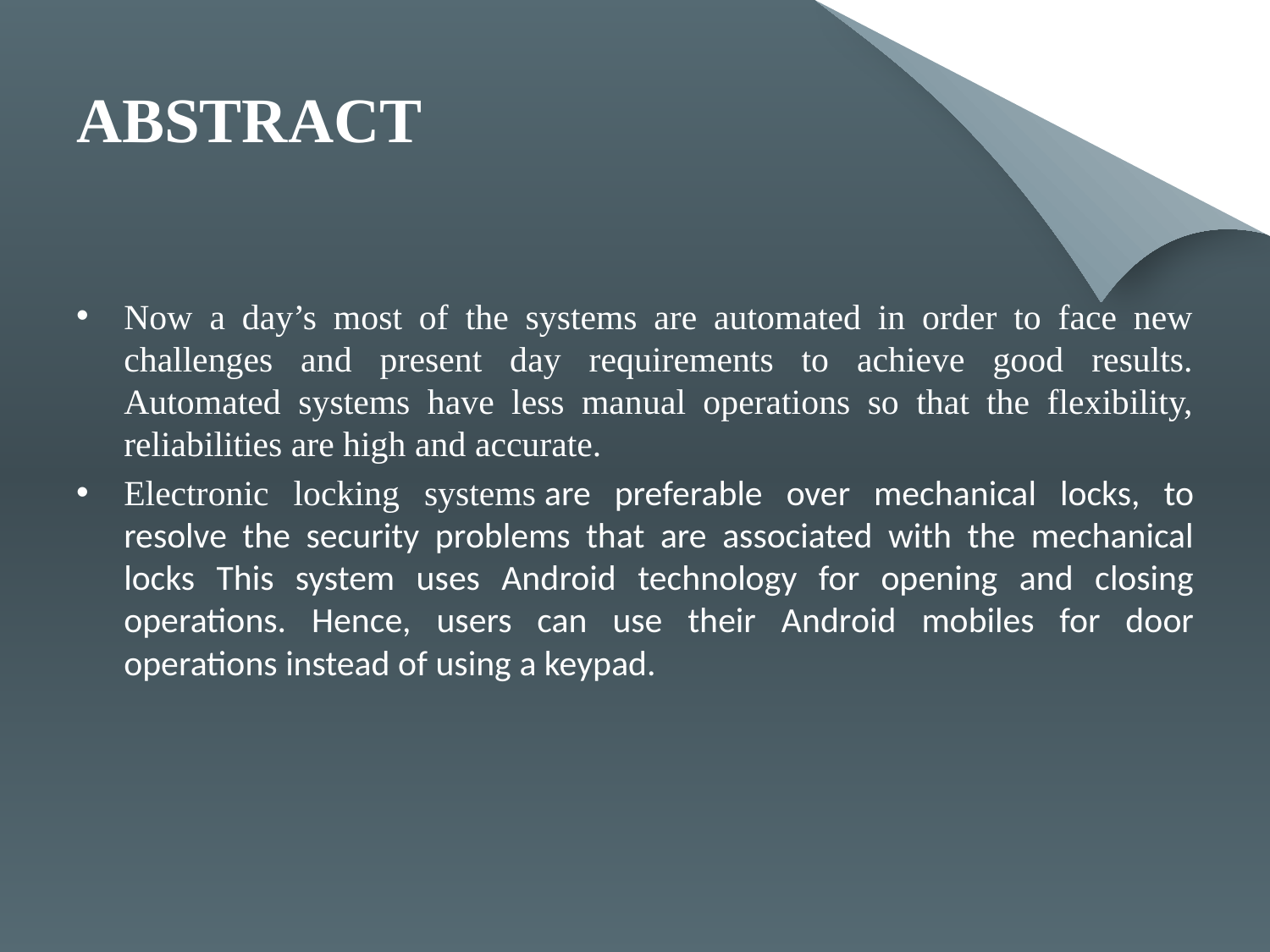

# Abstract
Now a day’s most of the systems are automated in order to face new challenges and present day requirements to achieve good results. Automated systems have less manual operations so that the flexibility, reliabilities are high and accurate.
Electronic locking systems are preferable over mechanical locks, to resolve the security problems that are associated with the mechanical locks This system uses Android technology for opening and closing operations. Hence, users can use their Android mobiles for door operations instead of using a keypad.